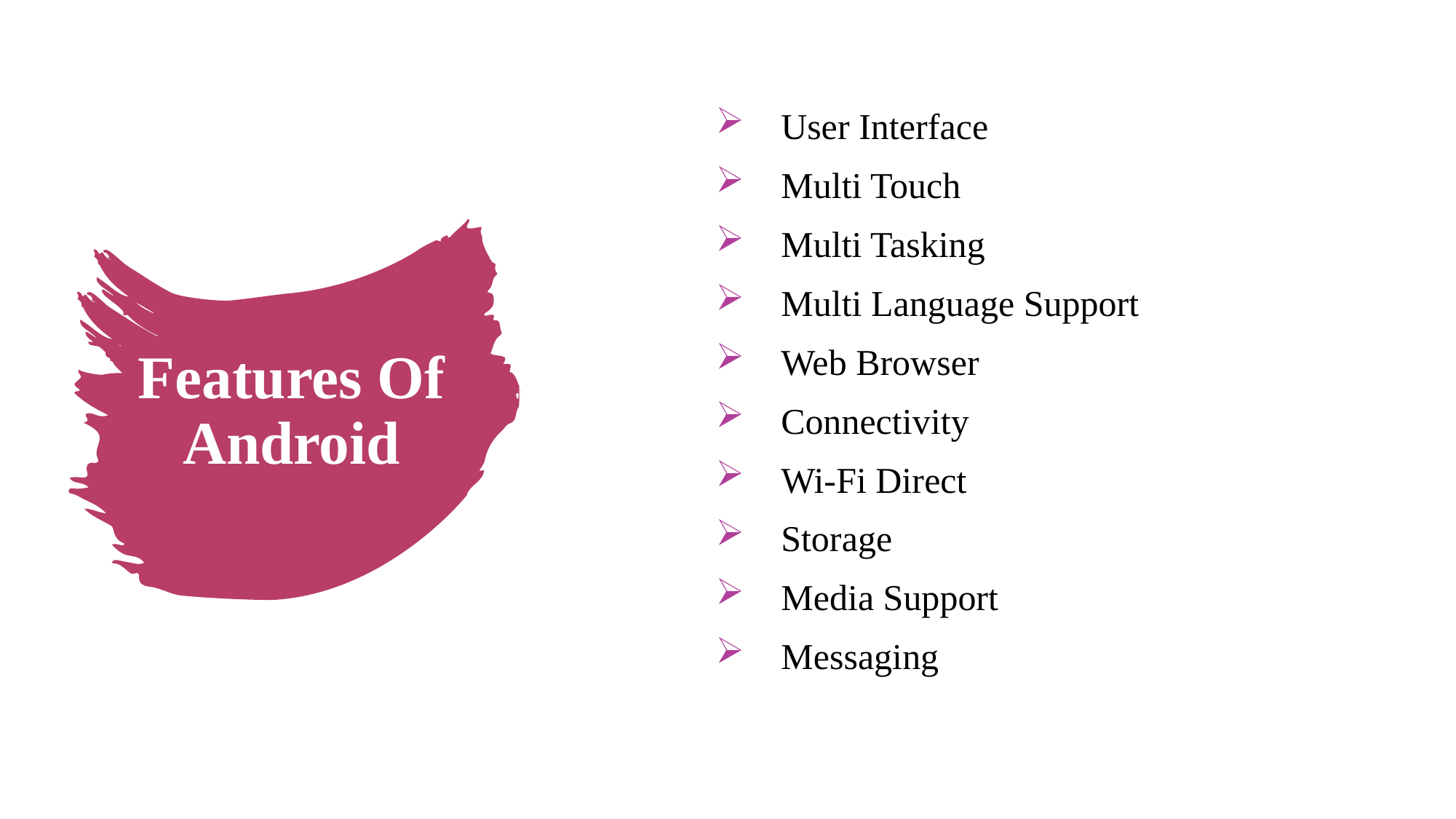

User Interface
    Multi Touch
    Multi Tasking
    Multi Language Support
    Web Browser
    Connectivity
    Wi-Fi Direct
    Storage
    Media Support
    Messaging

# Features Of Android